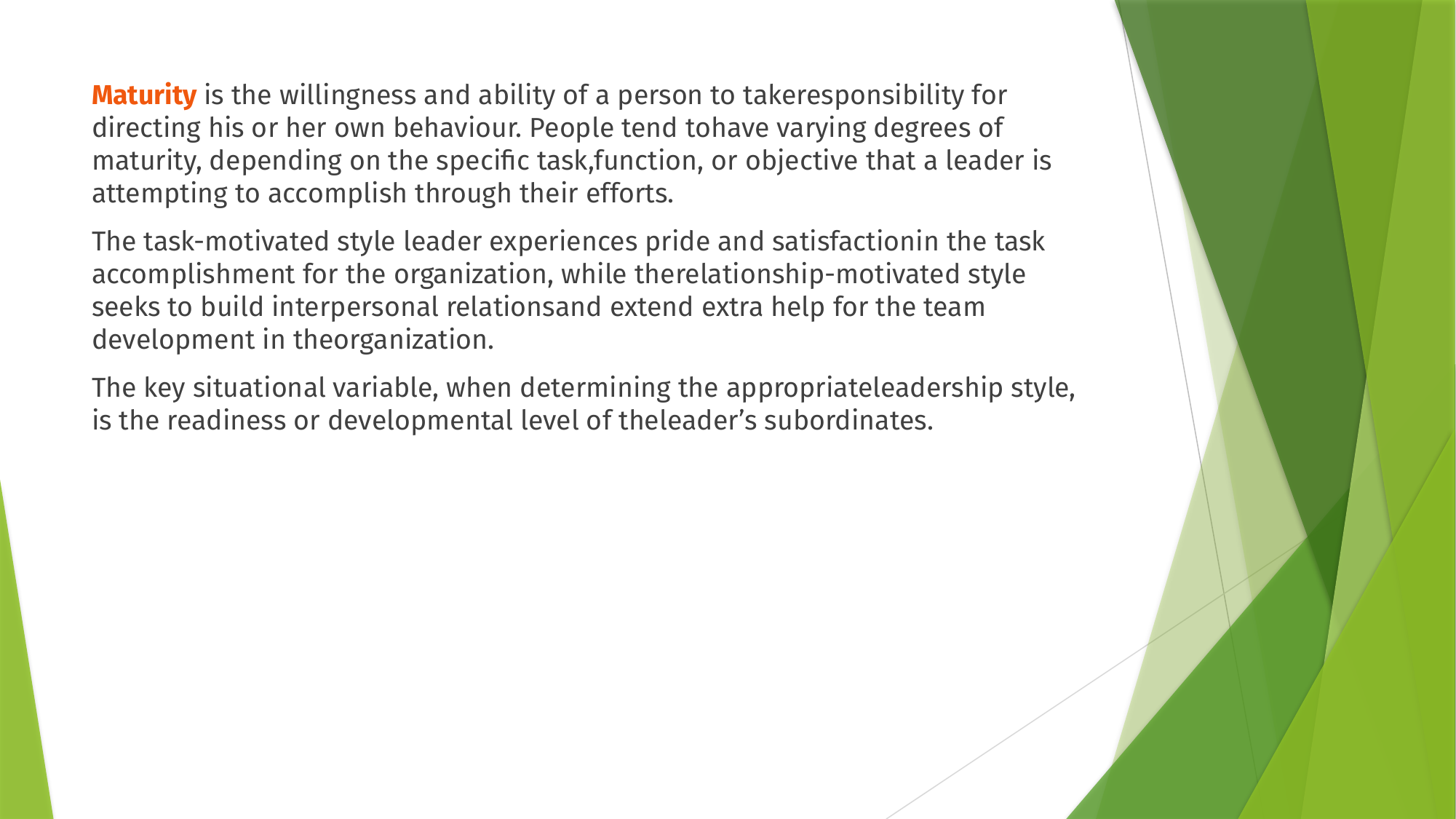

Maturity is the willingness and ability of a person to takeresponsibility for directing his or her own behaviour. People tend tohave varying degrees of maturity, depending on the specific task,function, or objective that a leader is attempting to accomplish through their efforts.
The task-motivated style leader experiences pride and satisfactionin the task accomplishment for the organization, while therelationship-motivated style seeks to build interpersonal relationsand extend extra help for the team development in theorganization.
The key situational variable, when determining the appropriateleadership style, is the readiness or developmental level of theleader’s subordinates.